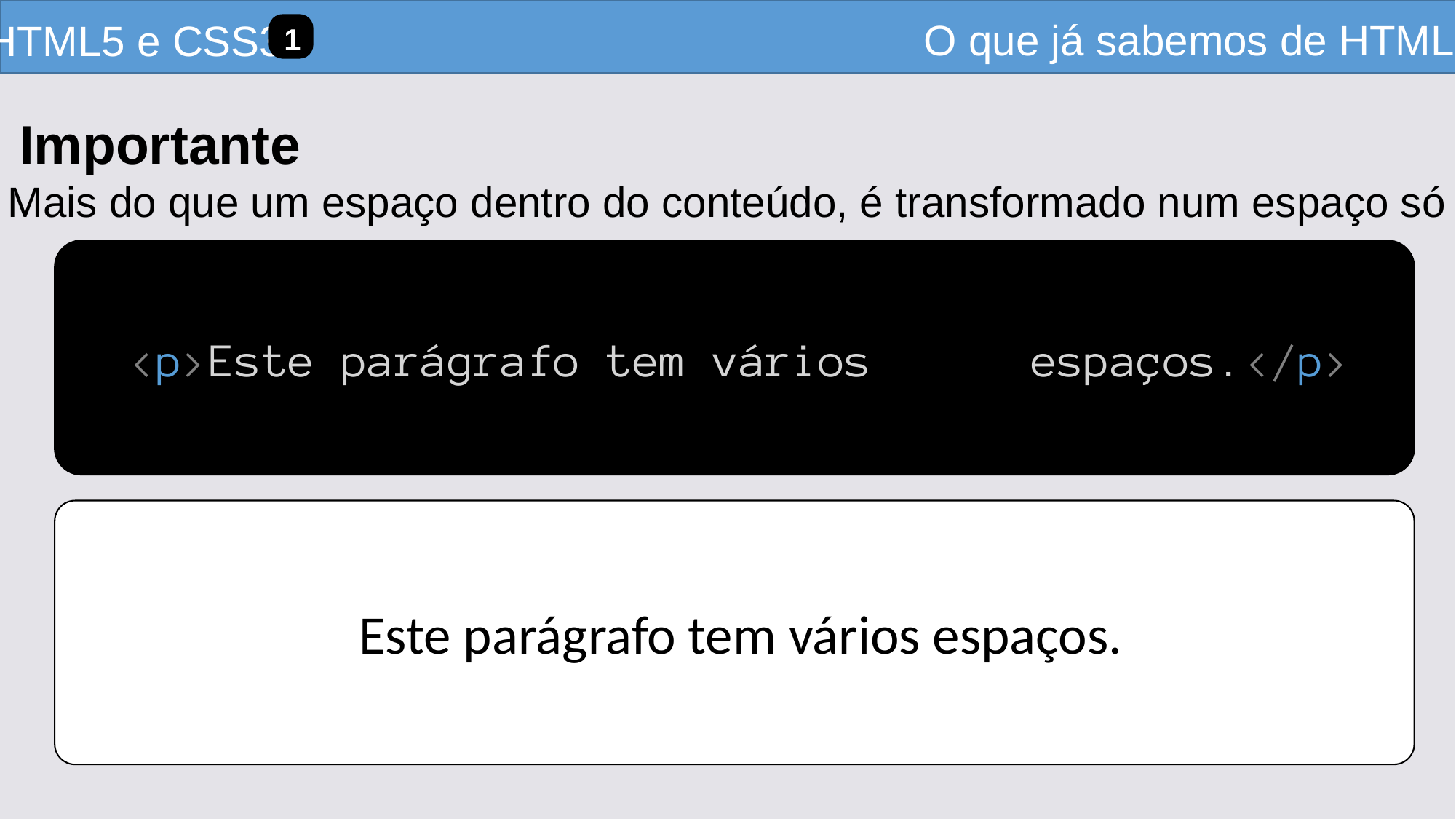

O que já sabemos de HTML?
HTML5 e CSS3
1
Importante
Mais do que um espaço dentro do conteúdo, é transformado num espaço só

<p>Este parágrafo tem vários      espaços.</p>

Este parágrafo tem vários espaços.